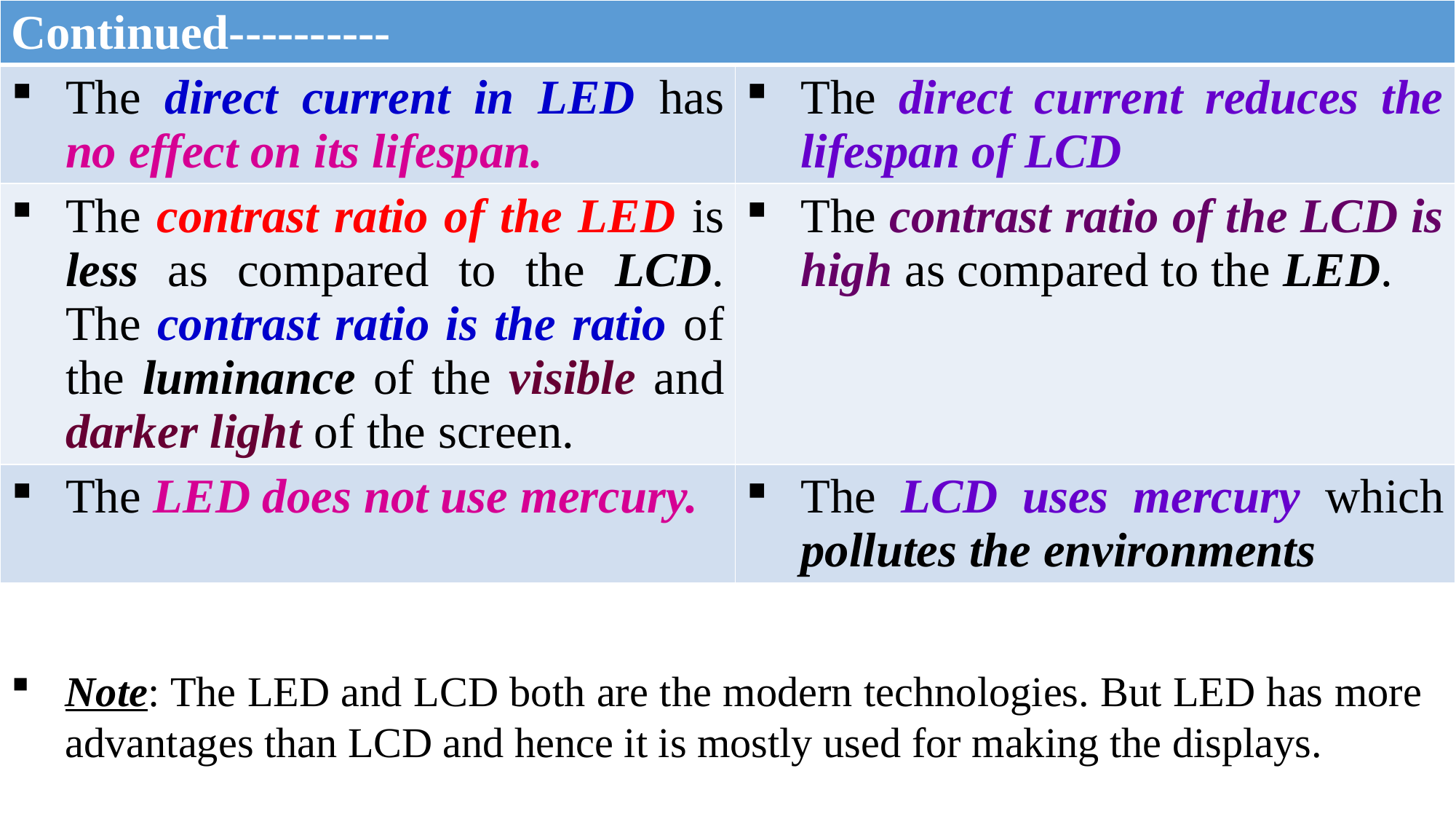

| Continued---------- |  |
| --- | --- |
| The direct current in LED has no effect on its lifespan. | The direct current reduces the lifespan of LCD |
| The contrast ratio of the LED is less as compared to the LCD. The contrast ratio is the ratio of the luminance of the visible and darker light of the screen. | The contrast ratio of the LCD is high as compared to the LED. |
| The LED does not use mercury. | The LCD uses mercury which pollutes the environments |
Note: The LED and LCD both are the modern technologies. But LED has more advantages than LCD and hence it is mostly used for making the displays.